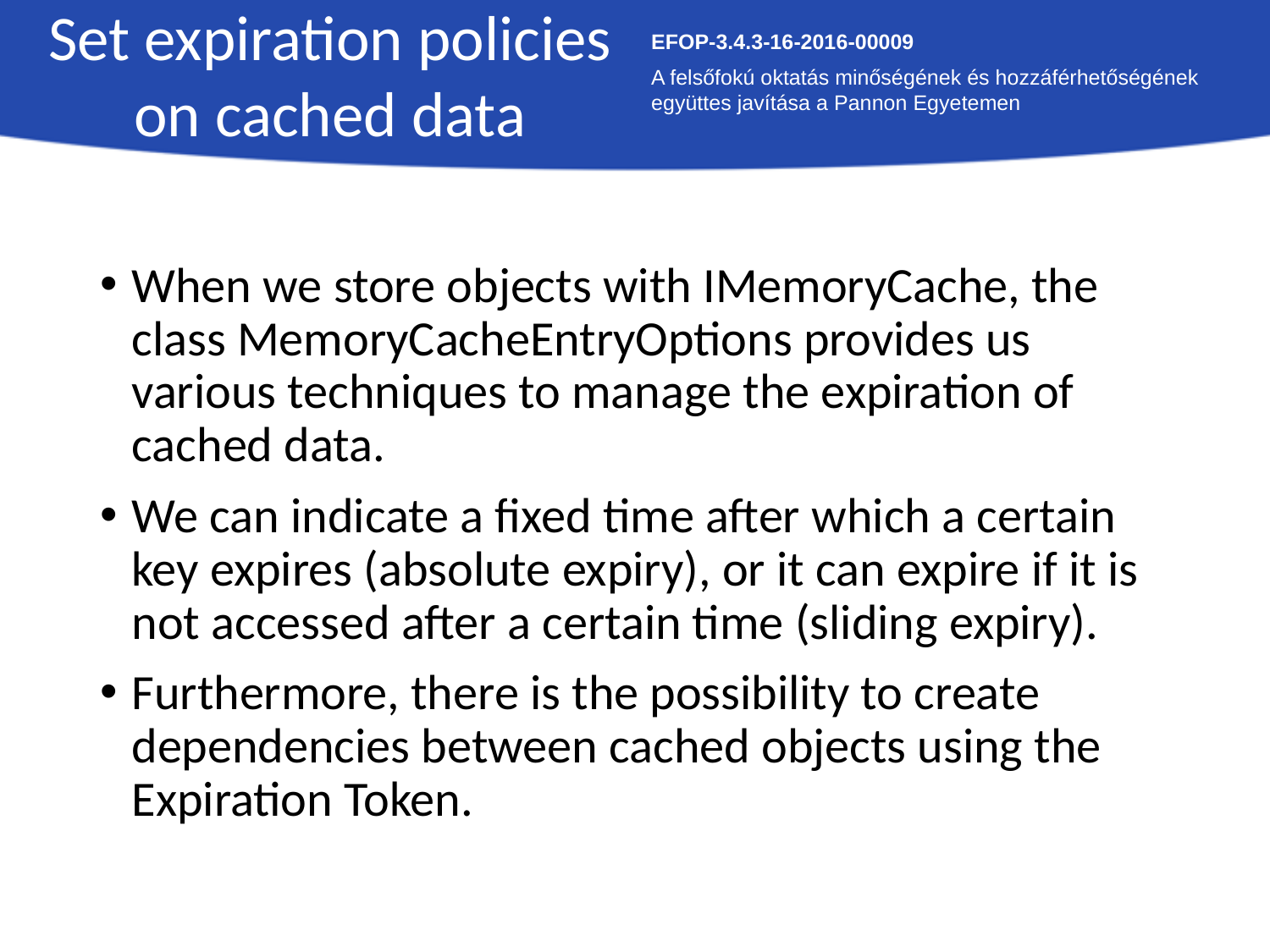

Set expiration policies on cached data
EFOP-3.4.3-16-2016-00009
A felsőfokú oktatás minőségének és hozzáférhetőségének együttes javítása a Pannon Egyetemen
When we store objects with IMemoryCache, the class MemoryCacheEntryOptions provides us various techniques to manage the expiration of cached data.
We can indicate a fixed time after which a certain key expires (absolute expiry), or it can expire if it is not accessed after a certain time (sliding expiry).
Furthermore, there is the possibility to create dependencies between cached objects using the Expiration Token.